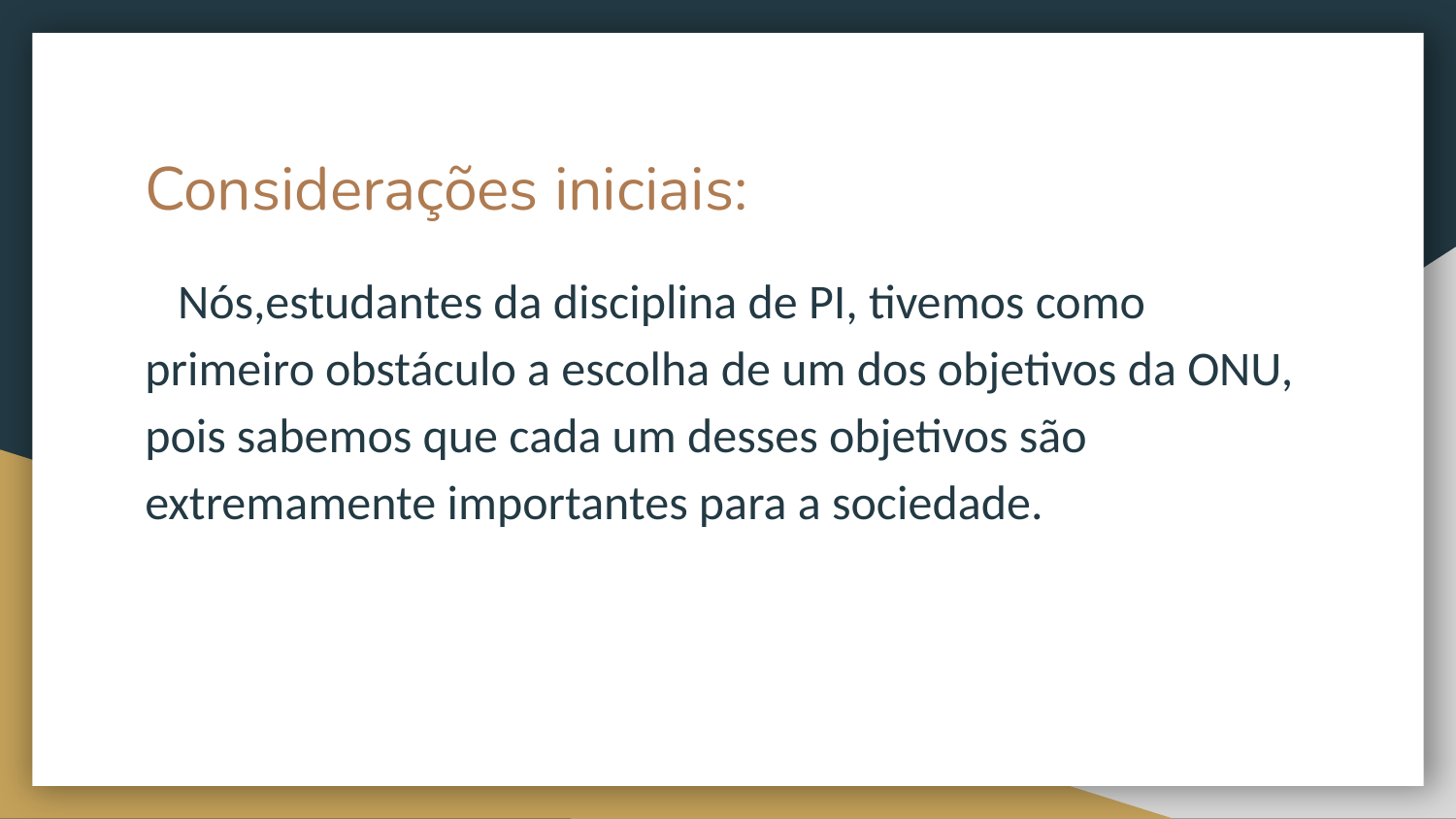

# Considerações iniciais:
   Nós,estudantes da disciplina de PI, tivemos como primeiro obstáculo a escolha de um dos objetivos da ONU, pois sabemos que cada um desses objetivos são extremamente importantes para a sociedade.